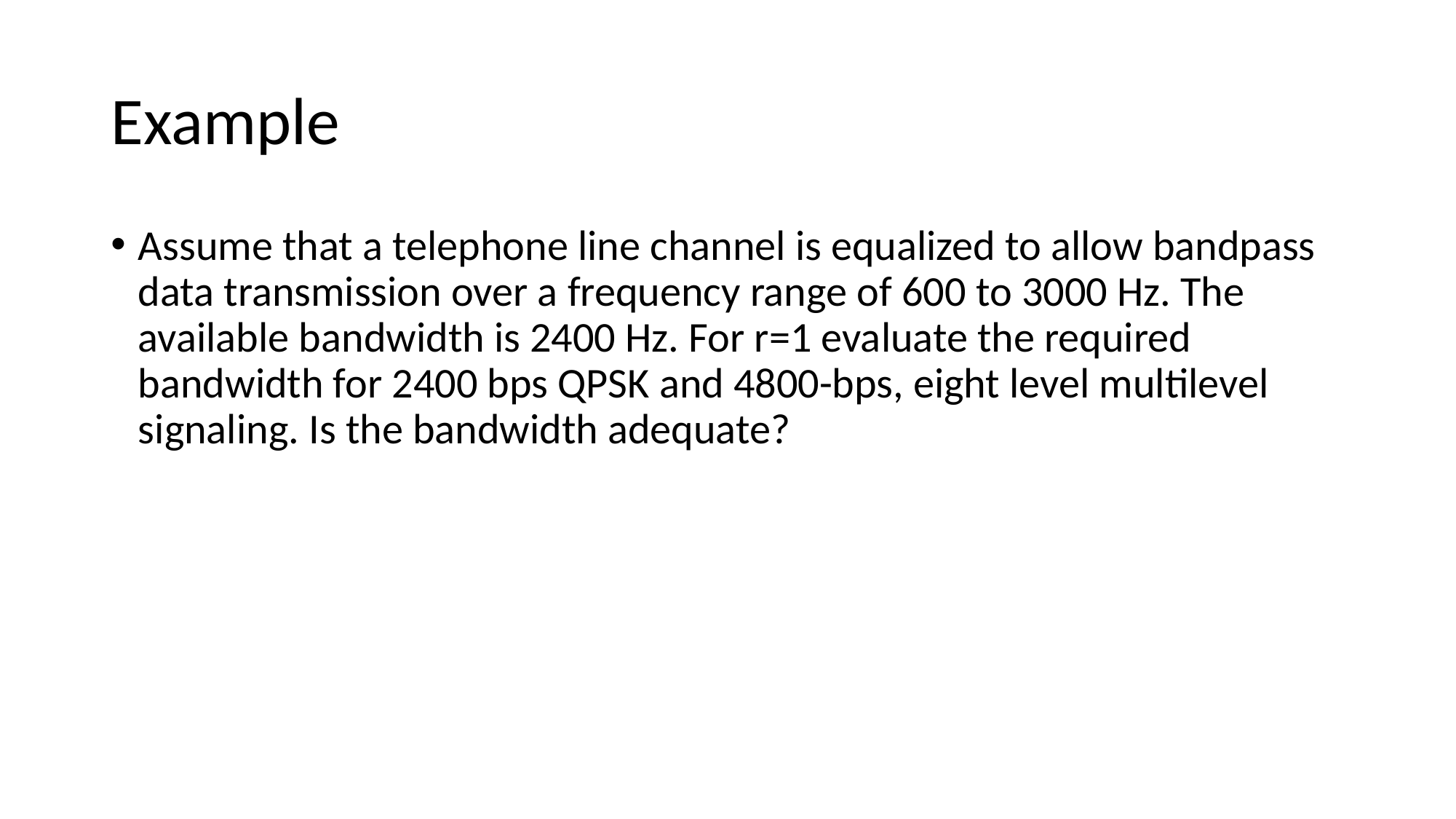

# Example
Assume that a telephone line channel is equalized to allow bandpass data transmission over a frequency range of 600 to 3000 Hz. The available bandwidth is 2400 Hz. For r=1 evaluate the required bandwidth for 2400 bps QPSK and 4800-bps, eight level multilevel signaling. Is the bandwidth adequate?